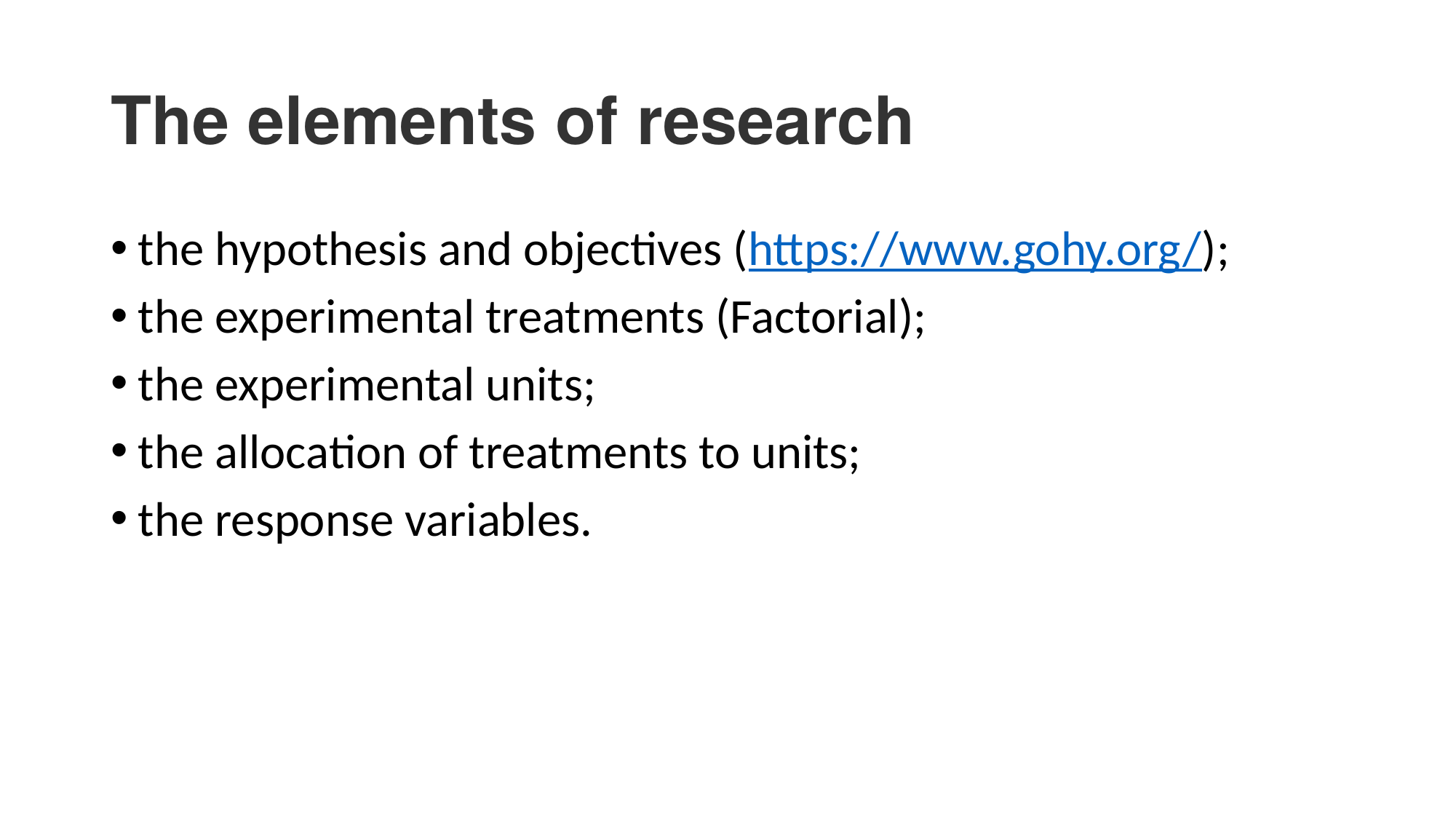

# The elements of research
the hypothesis and objectives (https://www.gohy.org/);
the experimental treatments (Factorial);
the experimental units;
the allocation of treatments to units;
the response variables.